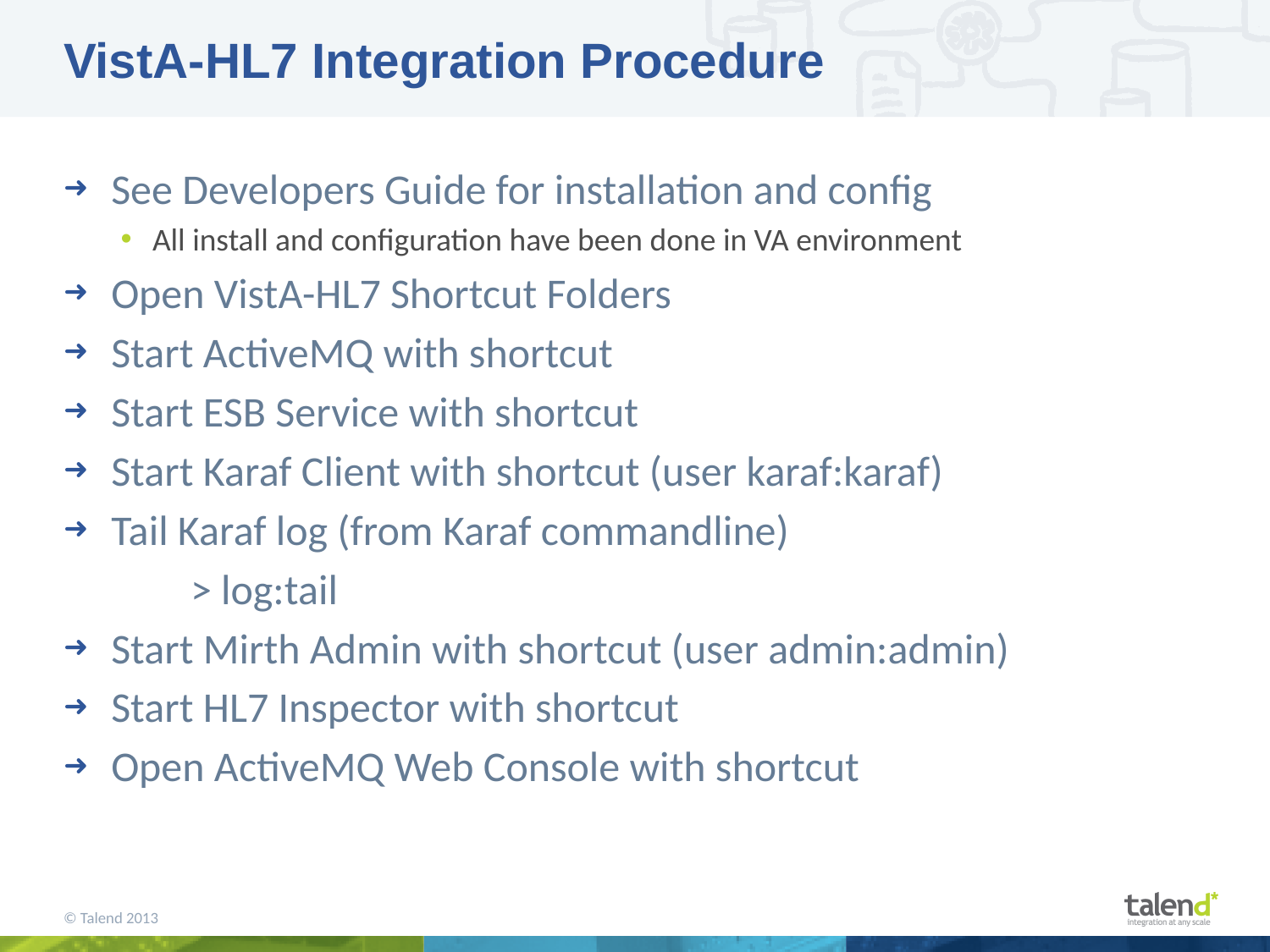

# VistA-HL7 Integration Procedure
See Developers Guide for installation and config
All install and configuration have been done in VA environment
Open VistA-HL7 Shortcut Folders
Start ActiveMQ with shortcut
Start ESB Service with shortcut
Start Karaf Client with shortcut (user karaf:karaf)
Tail Karaf log (from Karaf commandline)
	> log:tail
Start Mirth Admin with shortcut (user admin:admin)
Start HL7 Inspector with shortcut
Open ActiveMQ Web Console with shortcut

© Talend 2013